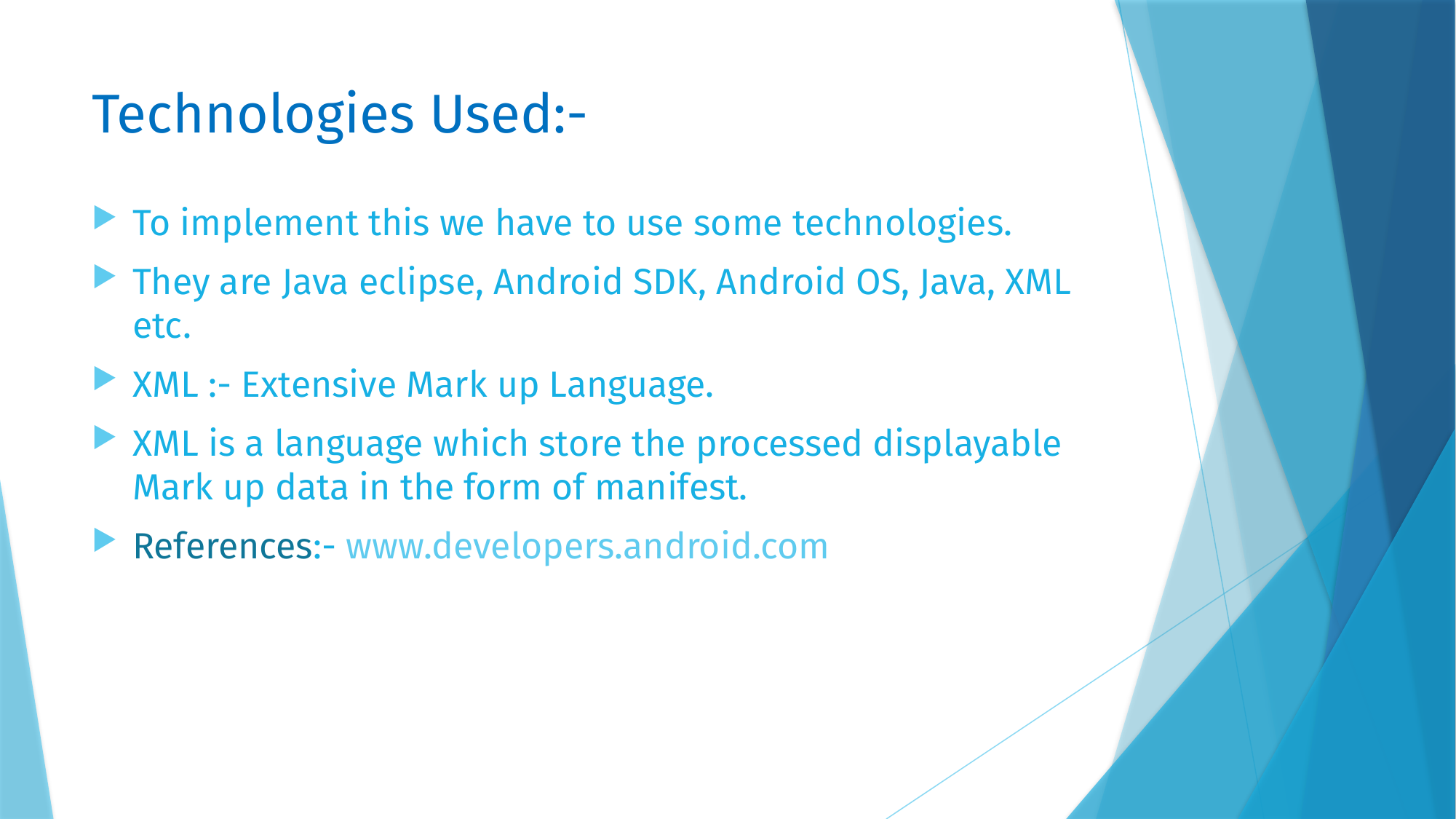

# Technologies Used:-
To implement this we have to use some technologies.
They are Java eclipse, Android SDK, Android OS, Java, XML etc.
XML :- Extensive Mark up Language.
XML is a language which store the processed displayable Mark up data in the form of manifest.
References:- www.developers.android.com